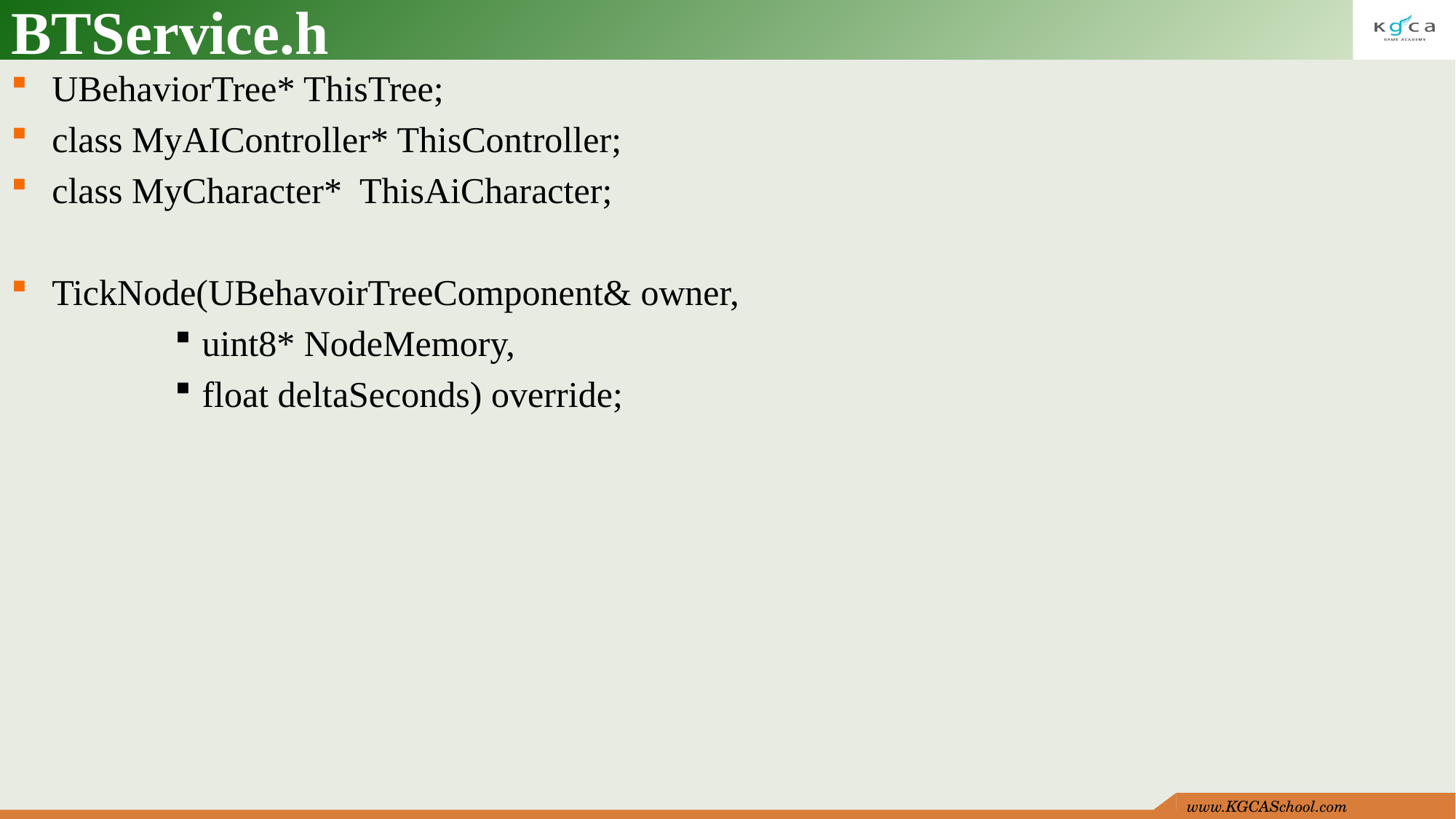

# BTService.h
UBehaviorTree* ThisTree;
class MyAIController* ThisController;
class MyCharacter*  ThisAiCharacter;

TickNode(UBehavoirTreeComponent& owner,
uint8* NodeMemory,
float deltaSeconds) override;